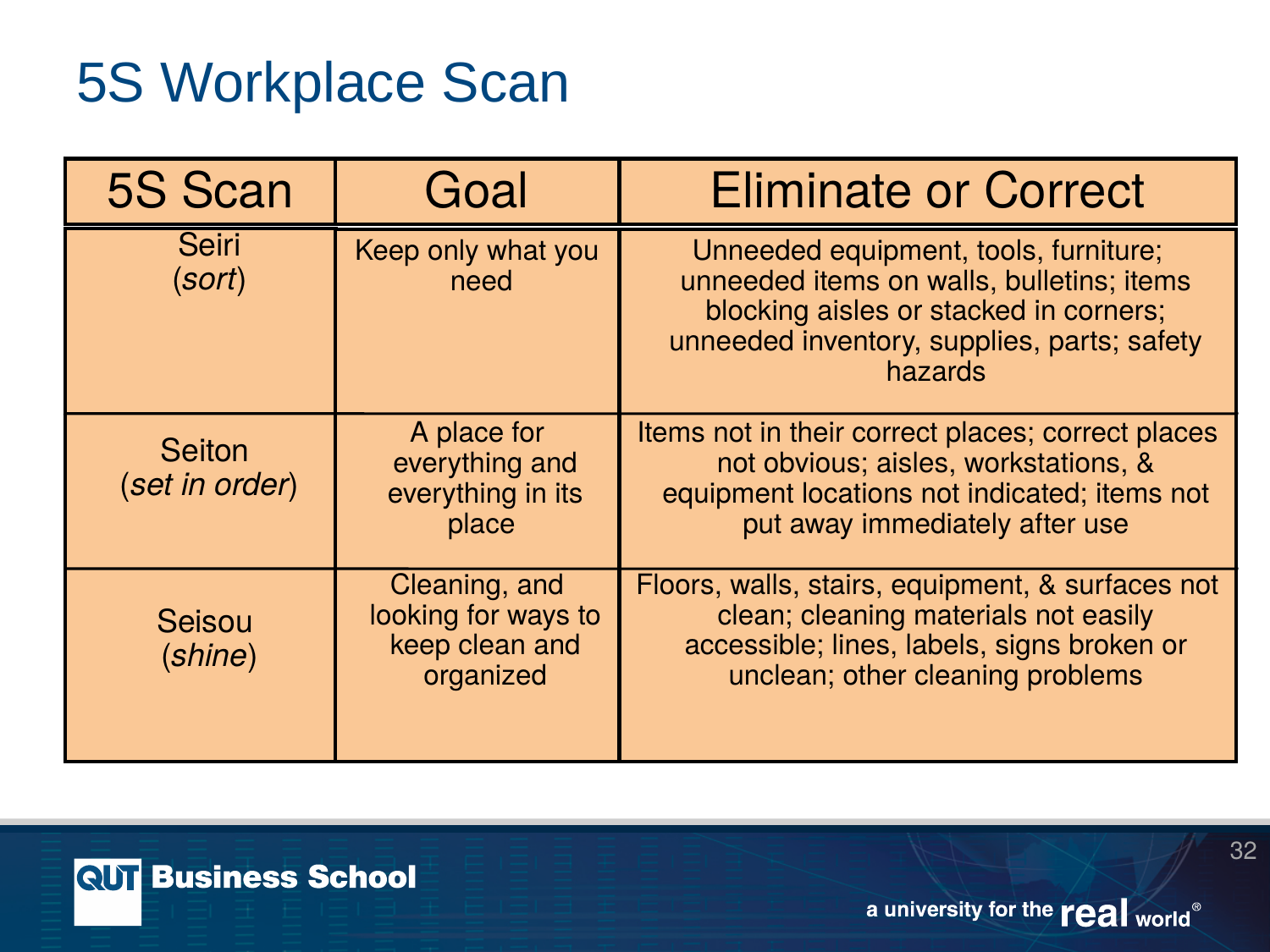

# 5S Workplace Scan
5S Scan
Goal
Eliminate or Correct
  Seiri
  (sort)

  Seiton
  (set in order)

  Seisou
  (shine)

Keep only what you need

A place for everything and everything in its place

Cleaning, and looking for ways to keep clean and organized

Unneeded equipment, tools, furniture; unneeded items on walls, bulletins; items blocking aisles or stacked in corners; unneeded inventory, supplies, parts; safety hazards

Items not in their correct places; correct places not obvious; aisles, workstations, & equipment locations not indicated; items not put away immediately after use

Floors, walls, stairs, equipment, & surfaces not clean; cleaning materials not easily accessible; lines, labels, signs broken or unclean; other cleaning problems

32